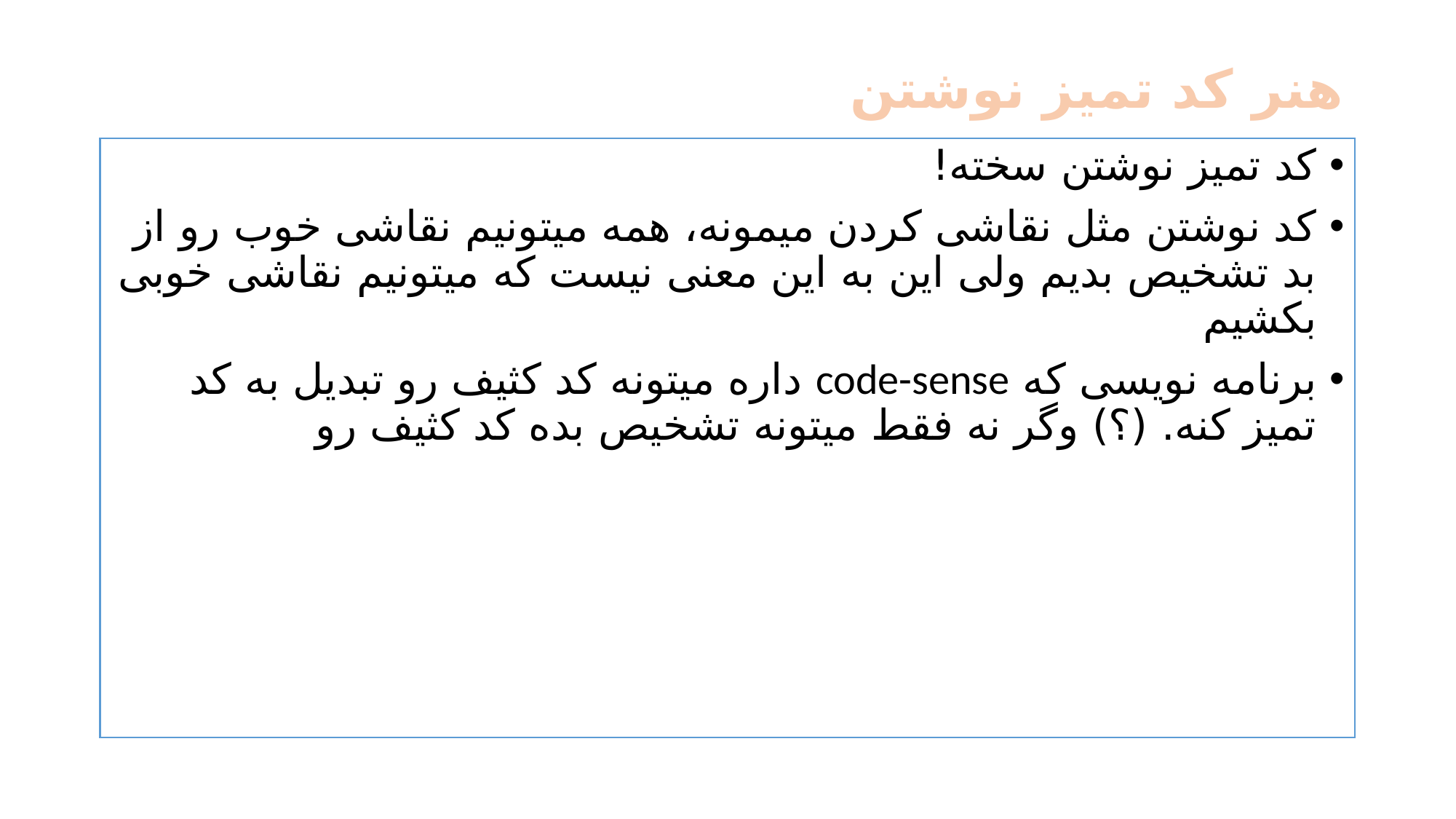

# هنر کد تمیز نوشتن
کد تمیز نوشتن سخته!
کد نوشتن مثل نقاشی کردن میمونه، همه میتونیم نقاشی خوب رو از بد تشخیص بدیم ولی این به این معنی نیست که میتونیم نقاشی خوبی بکشیم
برنامه نویسی که code-sense داره میتونه کد کثیف رو تبدیل به کد تمیز کنه. (؟) وگر نه فقط میتونه تشخیص بده کد کثیف رو